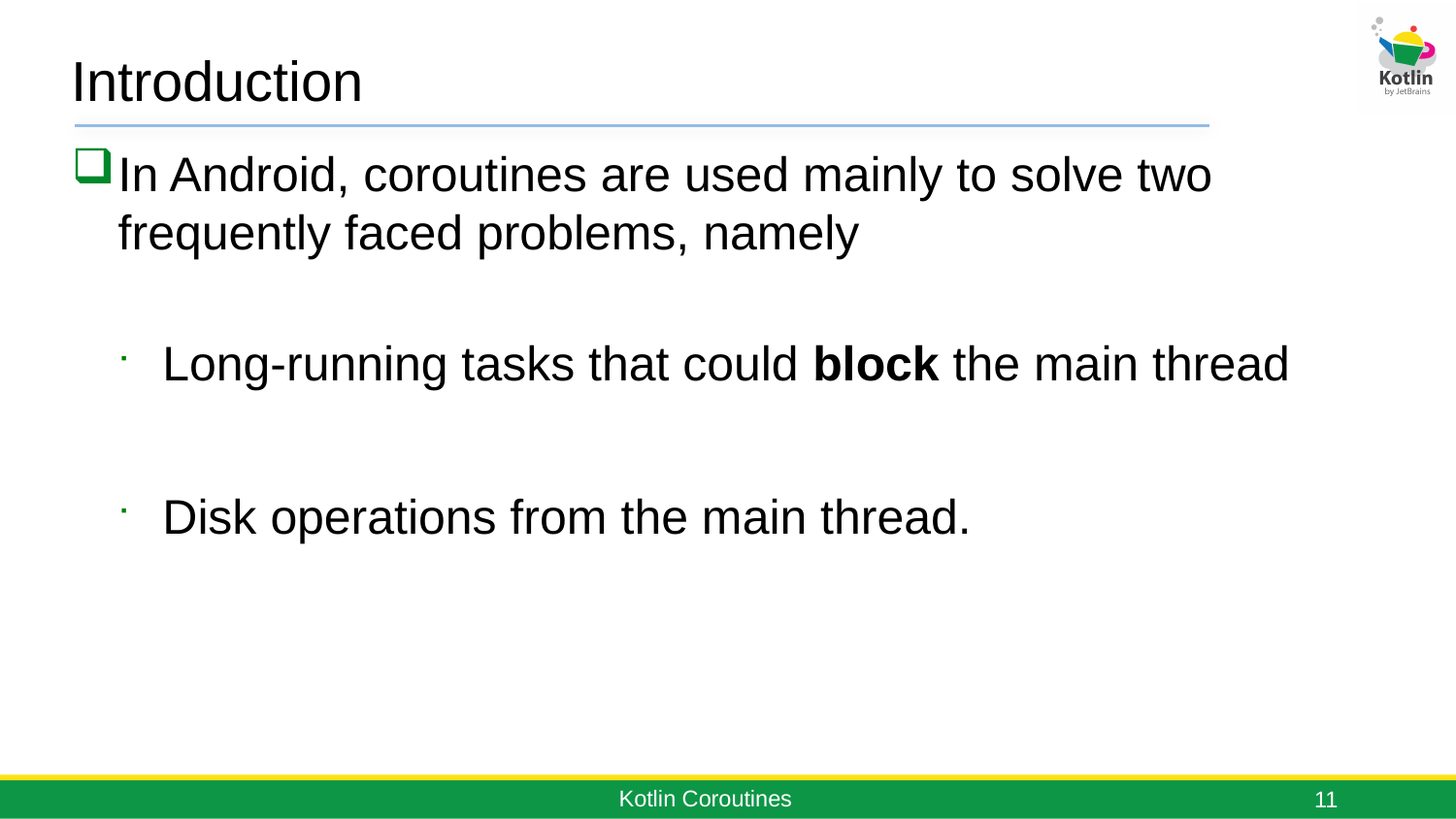

# Introduction
In Android, coroutines are used mainly to solve two frequently faced problems, namely

Long-running tasks that could block the main thread

Disk operations from the main thread.
11
Kotlin Coroutines